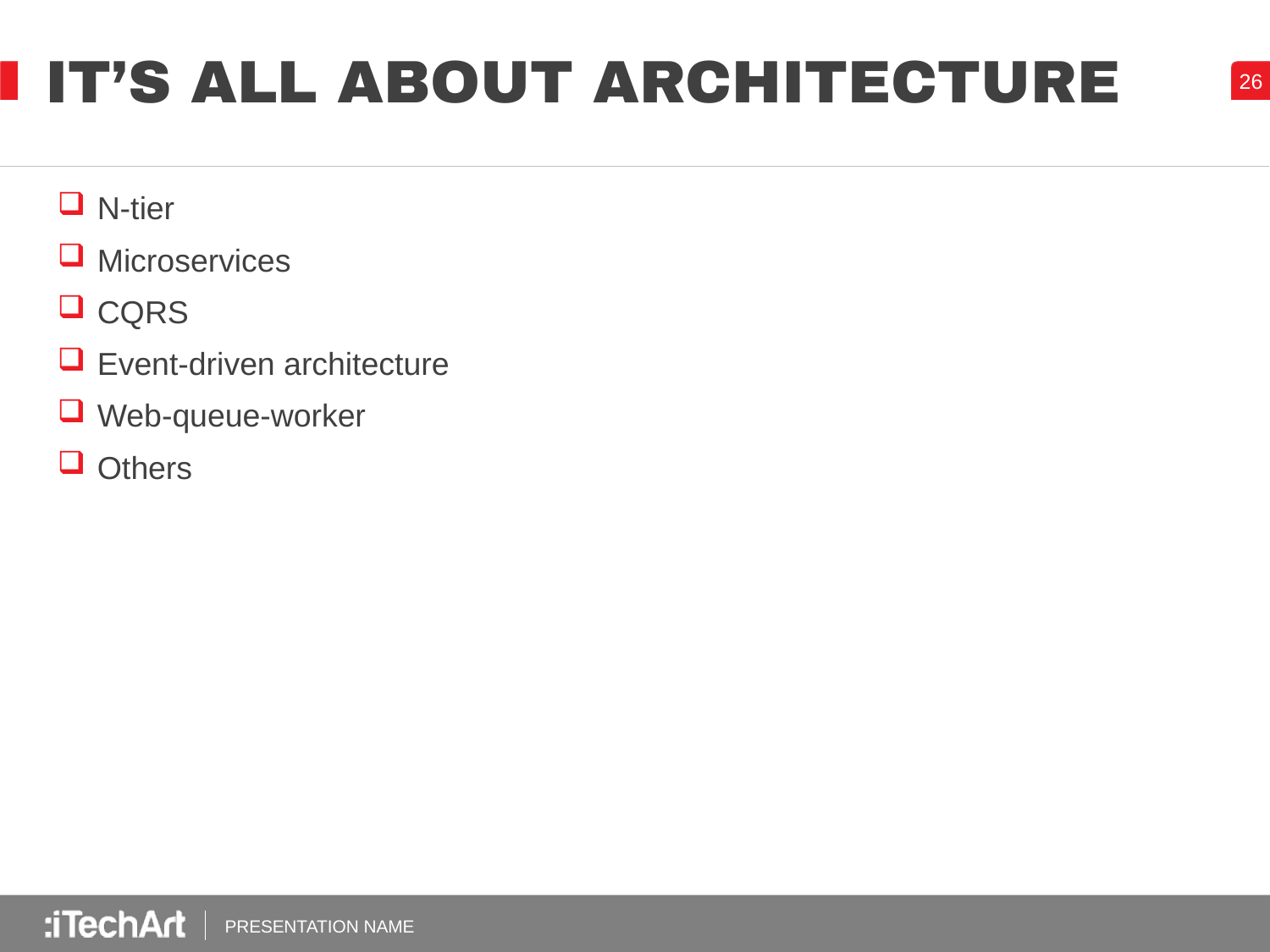

# IT’s ALL ABOUT architecture
N-tier
Microservices
CQRS
Event-driven architecture
Web-queue-worker
Others
PRESENTATION NAME